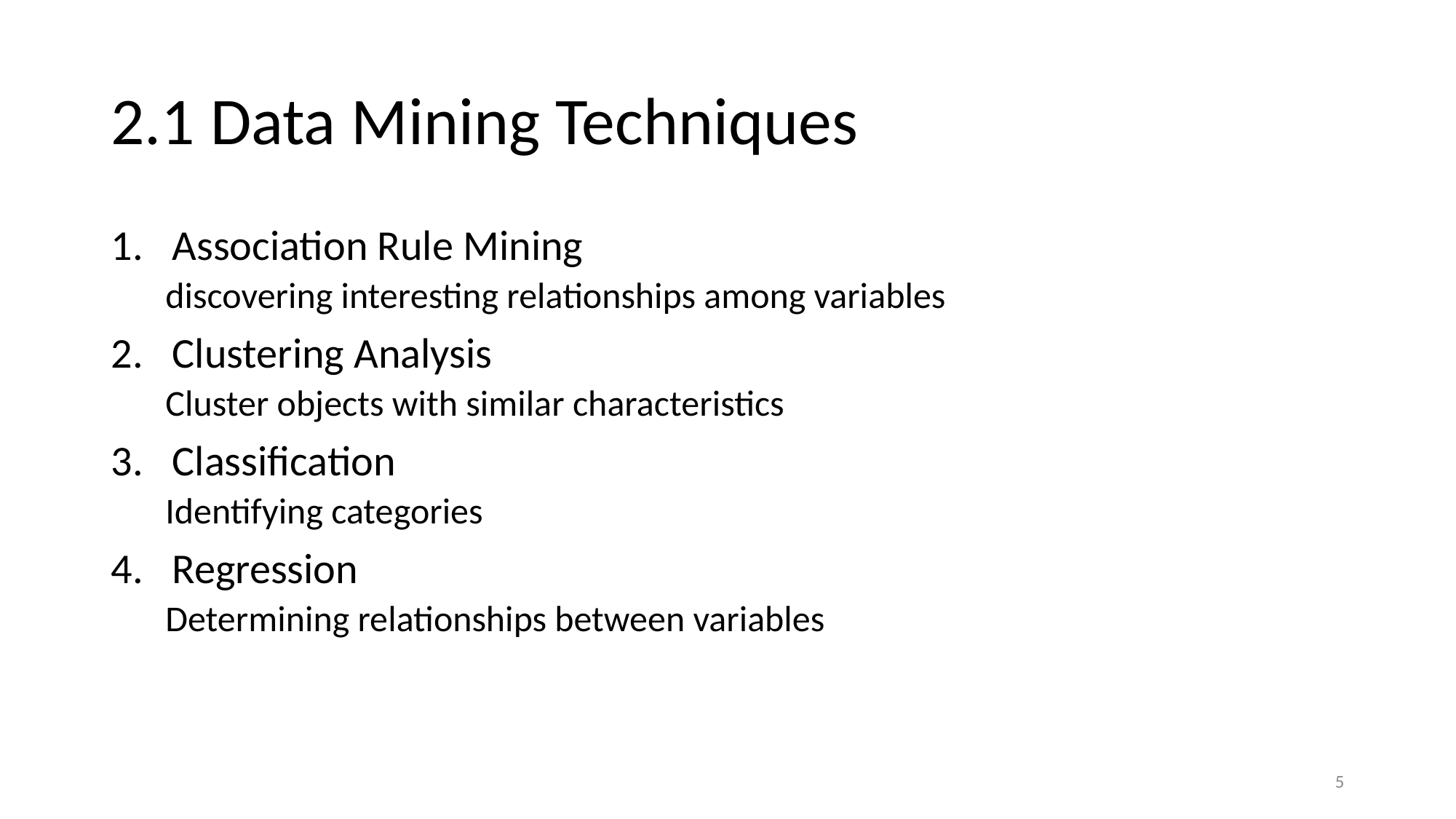

# 2.1 Data Mining Techniques
Association Rule Mining
discovering interesting relationships among variables
Clustering Analysis
Cluster objects with similar characteristics
Classification
Identifying categories
Regression
Determining relationships between variables
5